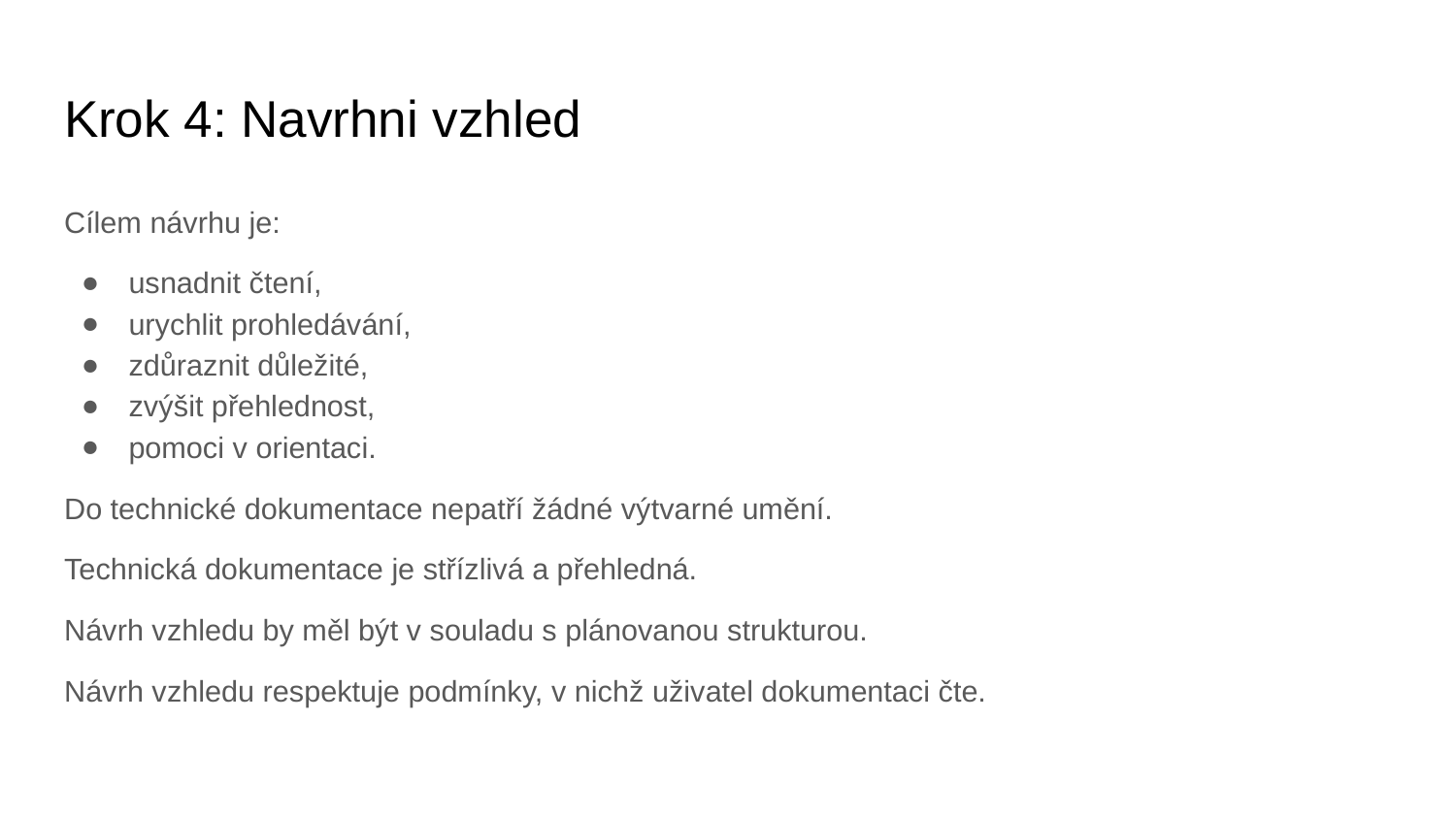

# Krok 4: Navrhni vzhled
Cílem návrhu je:
usnadnit čtení,
urychlit prohledávání,
zdůraznit důležité,
zvýšit přehlednost,
pomoci v orientaci.
Do technické dokumentace nepatří žádné výtvarné umění.
Technická dokumentace je střízlivá a přehledná.
Návrh vzhledu by měl být v souladu s plánovanou strukturou.
Návrh vzhledu respektuje podmínky, v nichž uživatel dokumentaci čte.